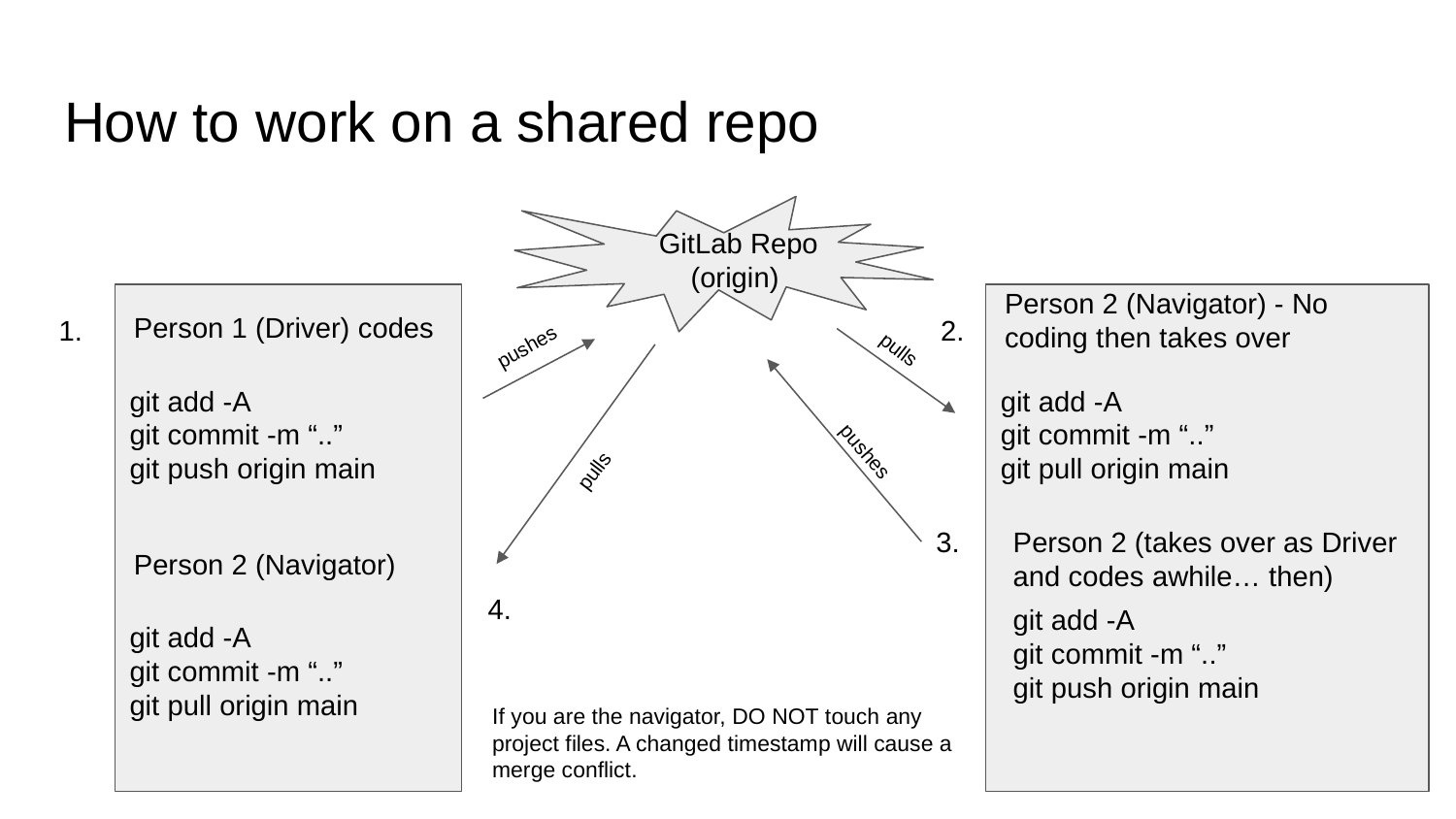

# How to work on a shared repo
     GitLab Repo
         (origin)
Person 2 (Navigator) - No coding then takes over

Person 1 (Driver) codes
1.
2.
pushes
pulls

git add -A
git commit -m “..”
git push origin main
git add -A
git commit -m “..”
git pull origin main
pushes
pulls
3.
Person 2 (takes over as Driver
and codes awhile… then)
Person 2 (Navigator)
4.
git add -A
git commit -m “..”
git push origin main
git add -A
git commit -m “..”
git pull origin main
If you are the navigator, DO NOT touch any project files. A changed timestamp will cause a merge conflict.